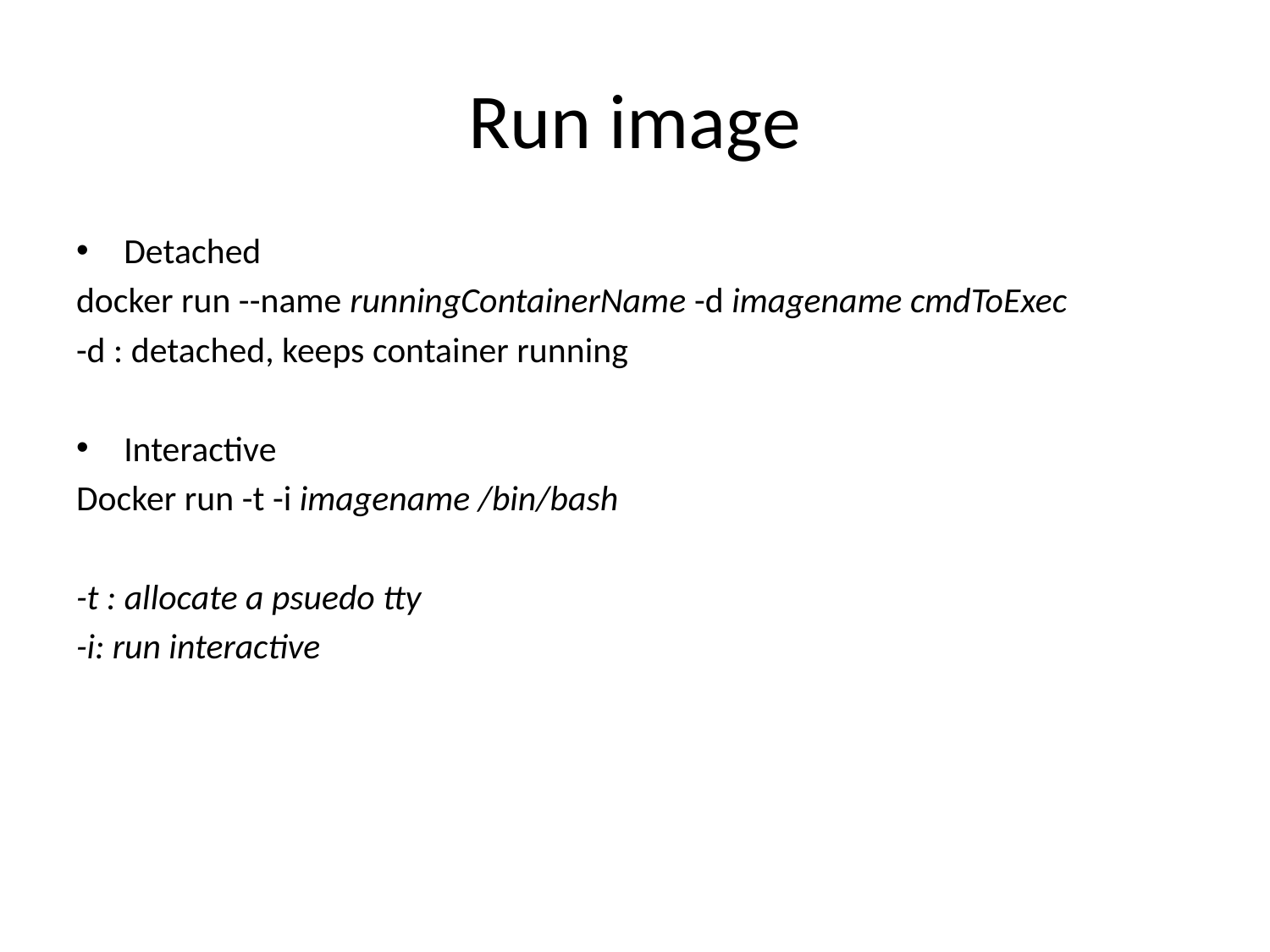

# Run image
Detached
docker run --name runningContainerName -d imagename cmdToExec
-d : detached, keeps container running

Interactive
Docker run -t -i imagename /bin/bash

-t : allocate a psuedo tty
-i: run interactive